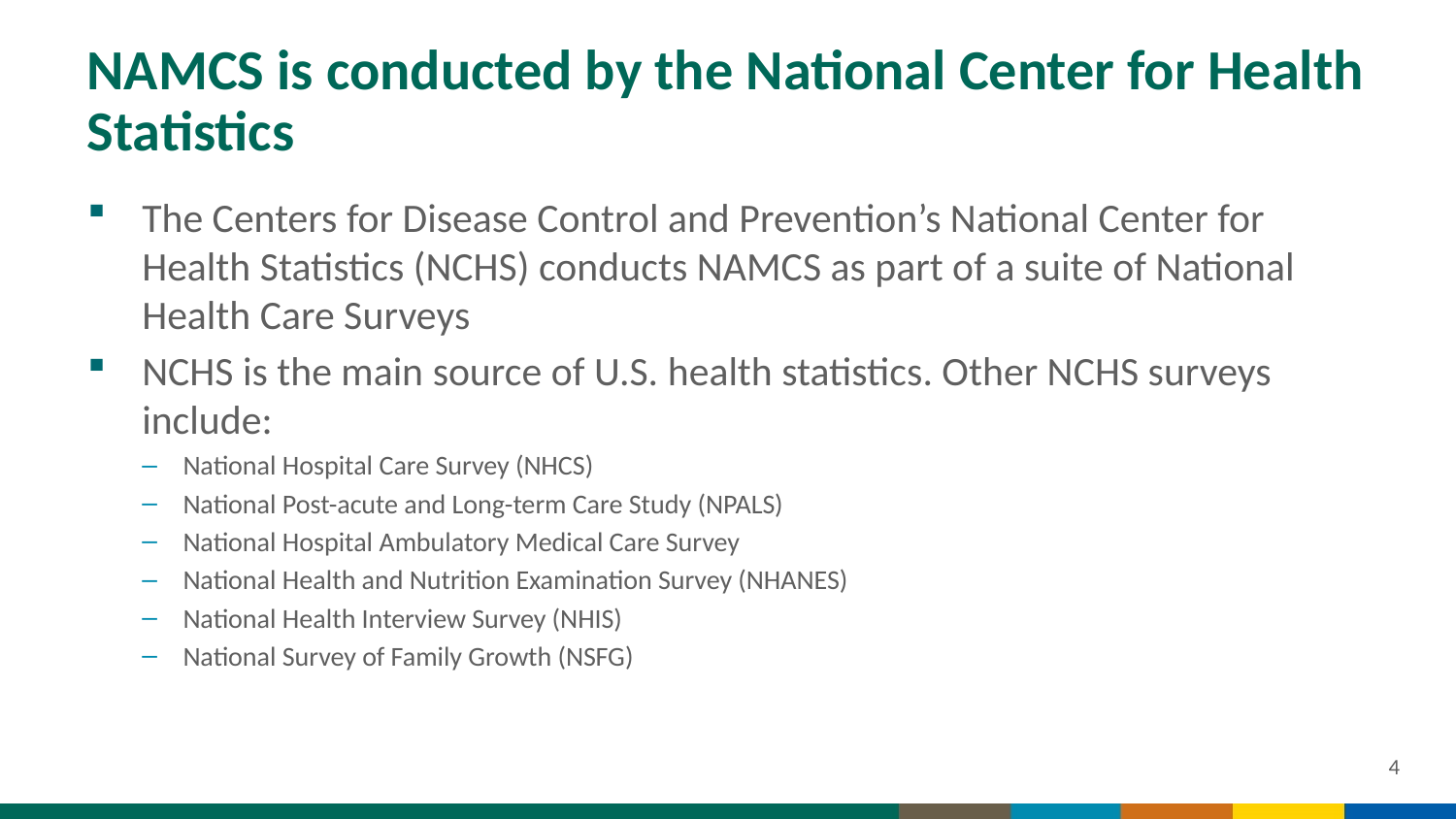

# NAMCS is conducted by the National Center for Health Statistics
The Centers for Disease Control and Prevention’s National Center for Health Statistics (NCHS) conducts NAMCS as part of a suite of National Health Care Surveys
NCHS is the main source of U.S. health statistics. Other NCHS surveys include:
National Hospital Care Survey (NHCS)
National Post-acute and Long-term Care Study (NPALS)
National Hospital Ambulatory Medical Care Survey
National Health and Nutrition Examination Survey (NHANES)
National Health Interview Survey (NHIS)
National Survey of Family Growth (NSFG)